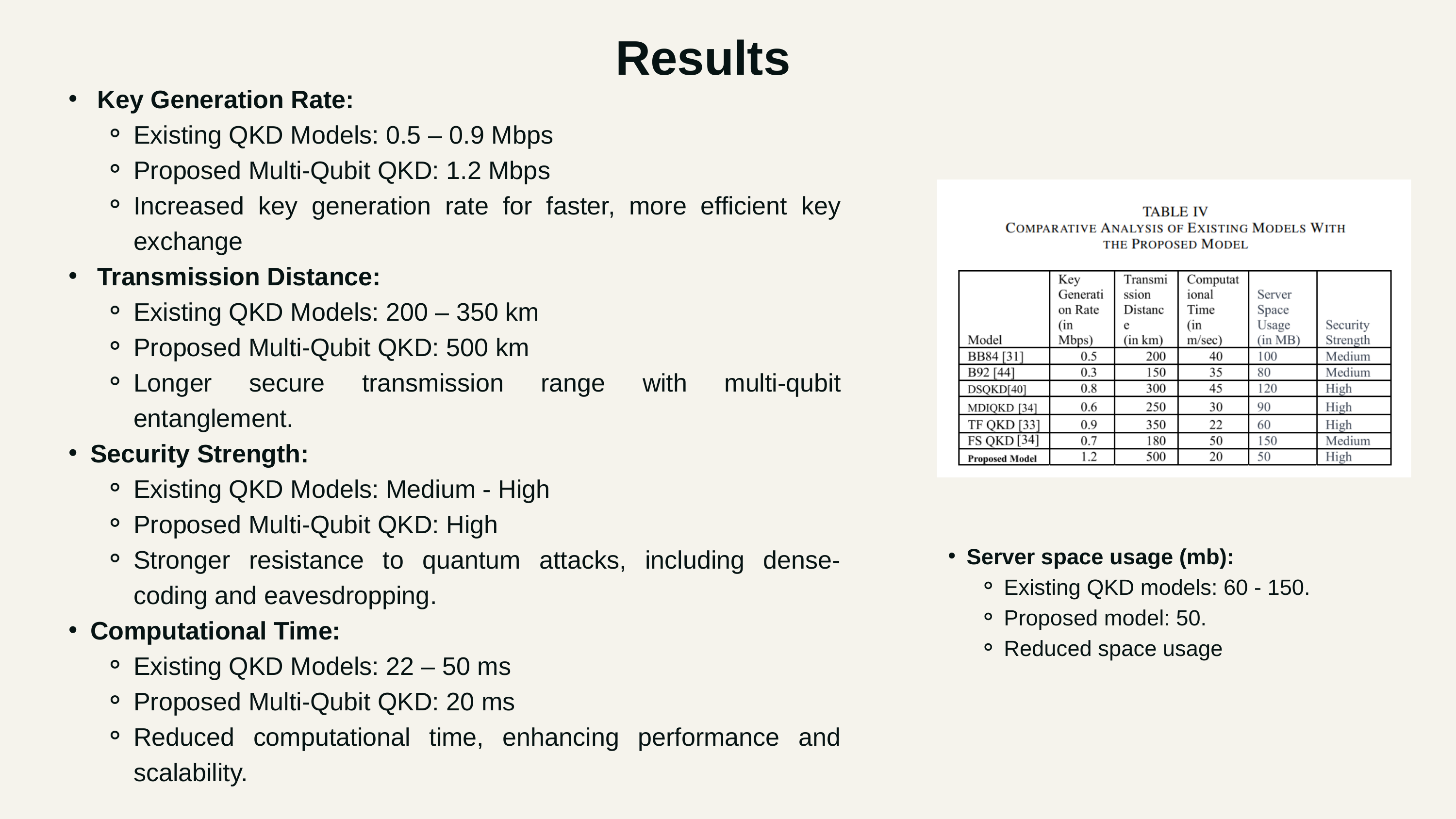

Results
 Key Generation Rate:
Existing QKD Models: 0.5 – 0.9 Mbps
Proposed Multi-Qubit QKD: 1.2 Mbps
Increased key generation rate for faster, more efficient key exchange
 Transmission Distance:
Existing QKD Models: 200 – 350 km
Proposed Multi-Qubit QKD: 500 km
Longer secure transmission range with multi-qubit entanglement.
Security Strength:
Existing QKD Models: Medium - High
Proposed Multi-Qubit QKD: High
Stronger resistance to quantum attacks, including dense-coding and eavesdropping.
Computational Time:
Existing QKD Models: 22 – 50 ms
Proposed Multi-Qubit QKD: 20 ms
Reduced computational time, enhancing performance and scalability.

Server space usage (mb):
Existing QKD models: 60 - 150.
Proposed model: 50.
Reduced space usage